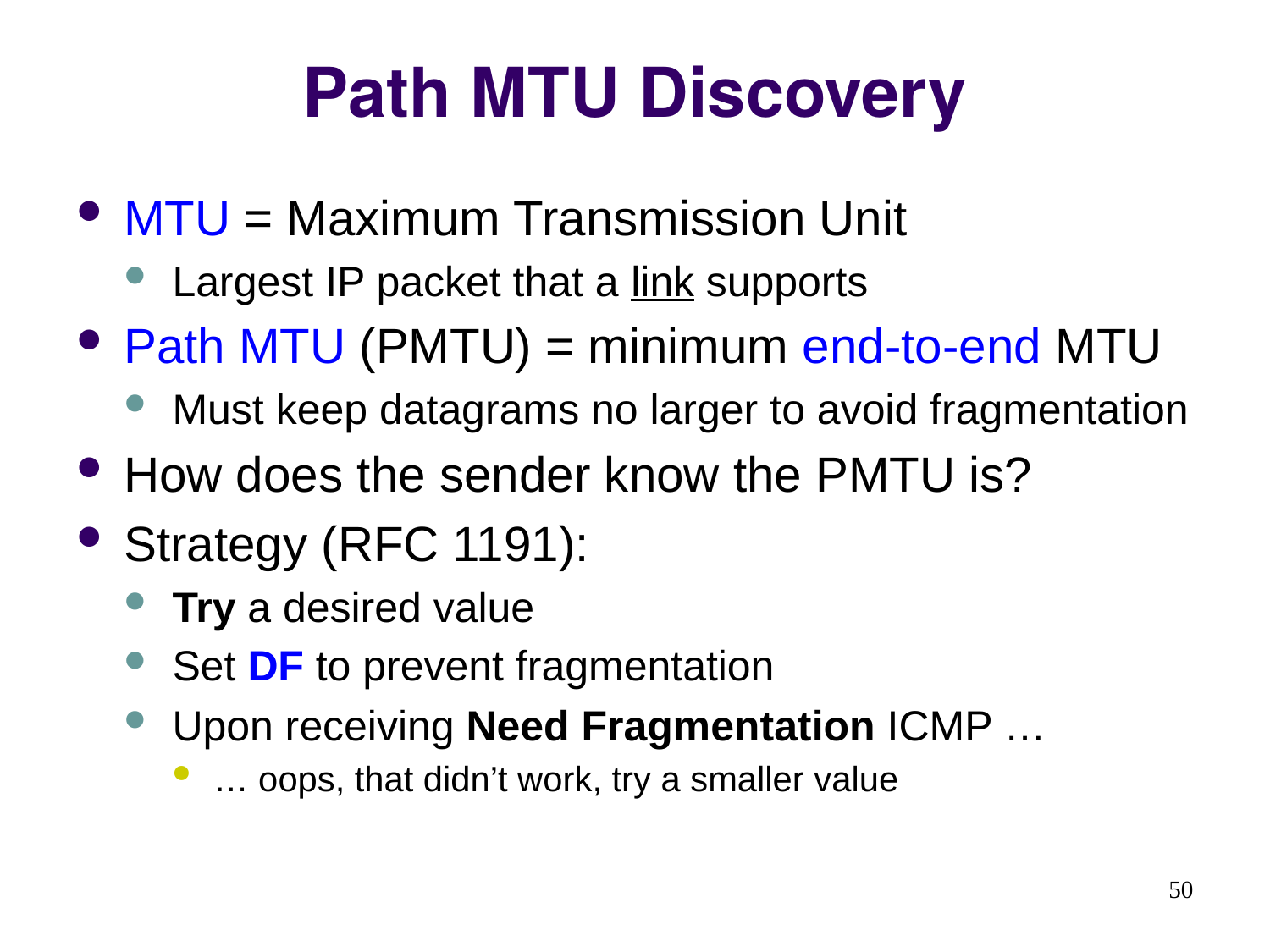

# Path MTU Discovery
MTU = Maximum Transmission Unit
Largest IP packet that a link supports
Path MTU (PMTU) = minimum end-to-end MTU
Must keep datagrams no larger to avoid fragmentation
How does the sender know the PMTU is?
Strategy (RFC 1191):
Try a desired value
Set DF to prevent fragmentation
Upon receiving Need Fragmentation ICMP …
… oops, that didn’t work, try a smaller value
50